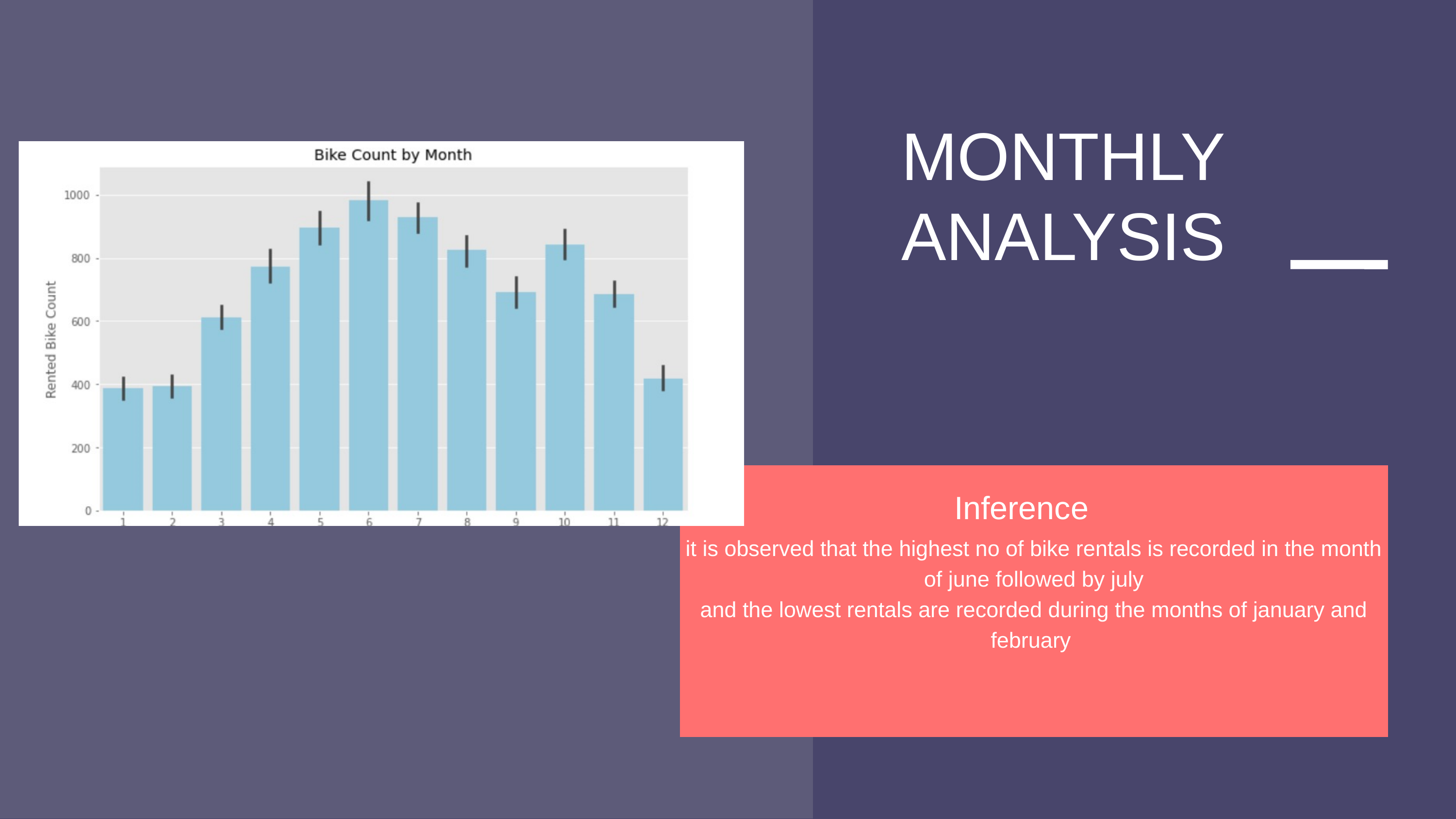

MONTHLY ANALYSIS

it is observed that the highest no of bike rentals is recorded in the month of june followed by july
and the lowest rentals are recorded during the months of january and february
Inference